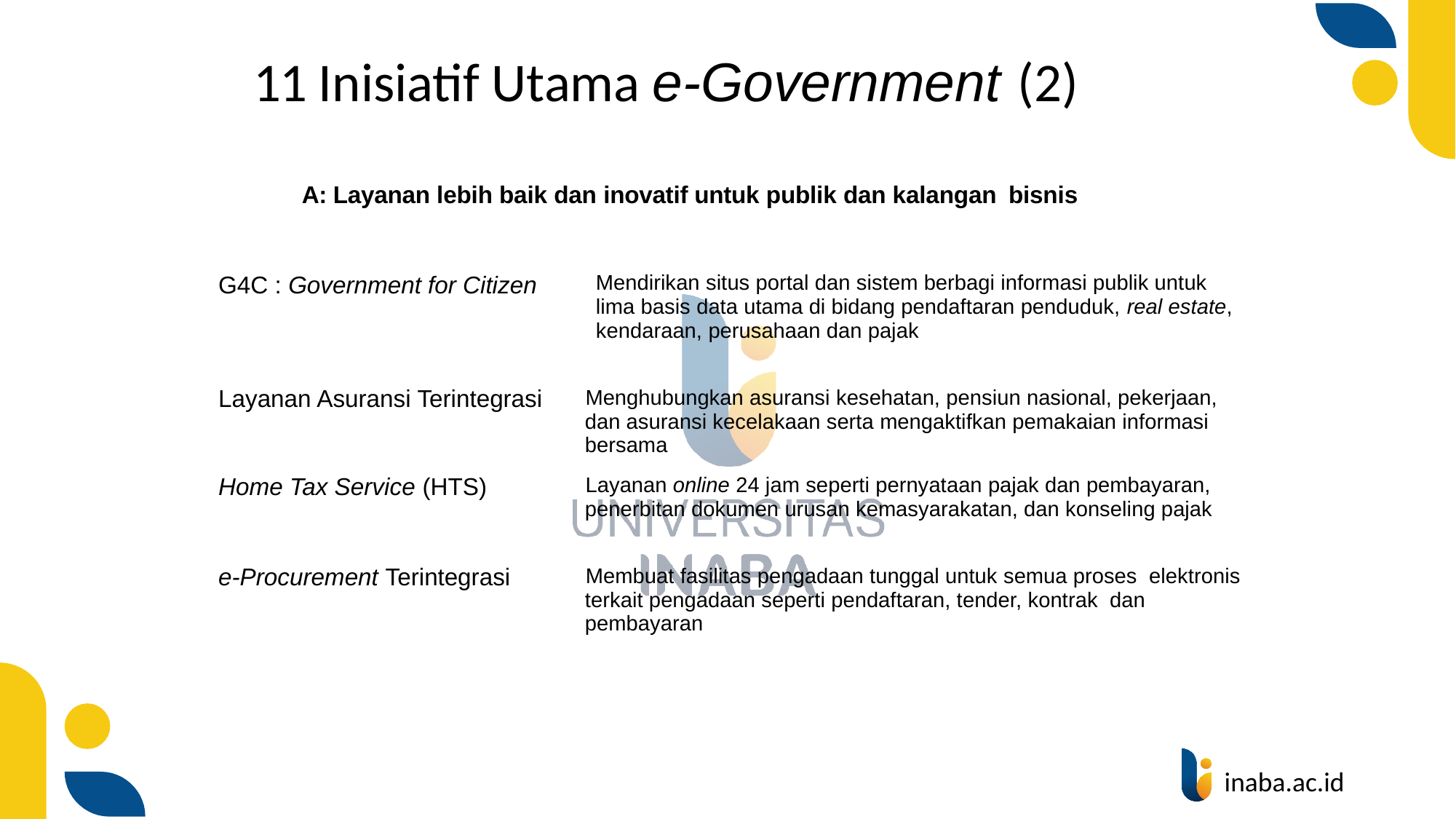

# 11 Inisiatif Utama e-Government (2)
A: Layanan lebih baik dan inovatif untuk publik dan kalangan bisnis
| G4C : Government for Citizen | Mendirikan situs portal dan sistem berbagi informasi publik untuk lima basis data utama di bidang pendaftaran penduduk, real estate, kendaraan, perusahaan dan pajak |
| --- | --- |
| Layanan Asuransi Terintegrasi | Menghubungkan asuransi kesehatan, pensiun nasional, pekerjaan, dan asuransi kecelakaan serta mengaktifkan pemakaian informasi bersama |
| Home Tax Service (HTS) | Layanan online 24 jam seperti pernyataan pajak dan pembayaran, penerbitan dokumen urusan kemasyarakatan, dan konseling pajak |
| e-Procurement Terintegrasi | Membuat fasilitas pengadaan tunggal untuk semua proses elektronis terkait pengadaan seperti pendaftaran, tender, kontrak dan pembayaran |